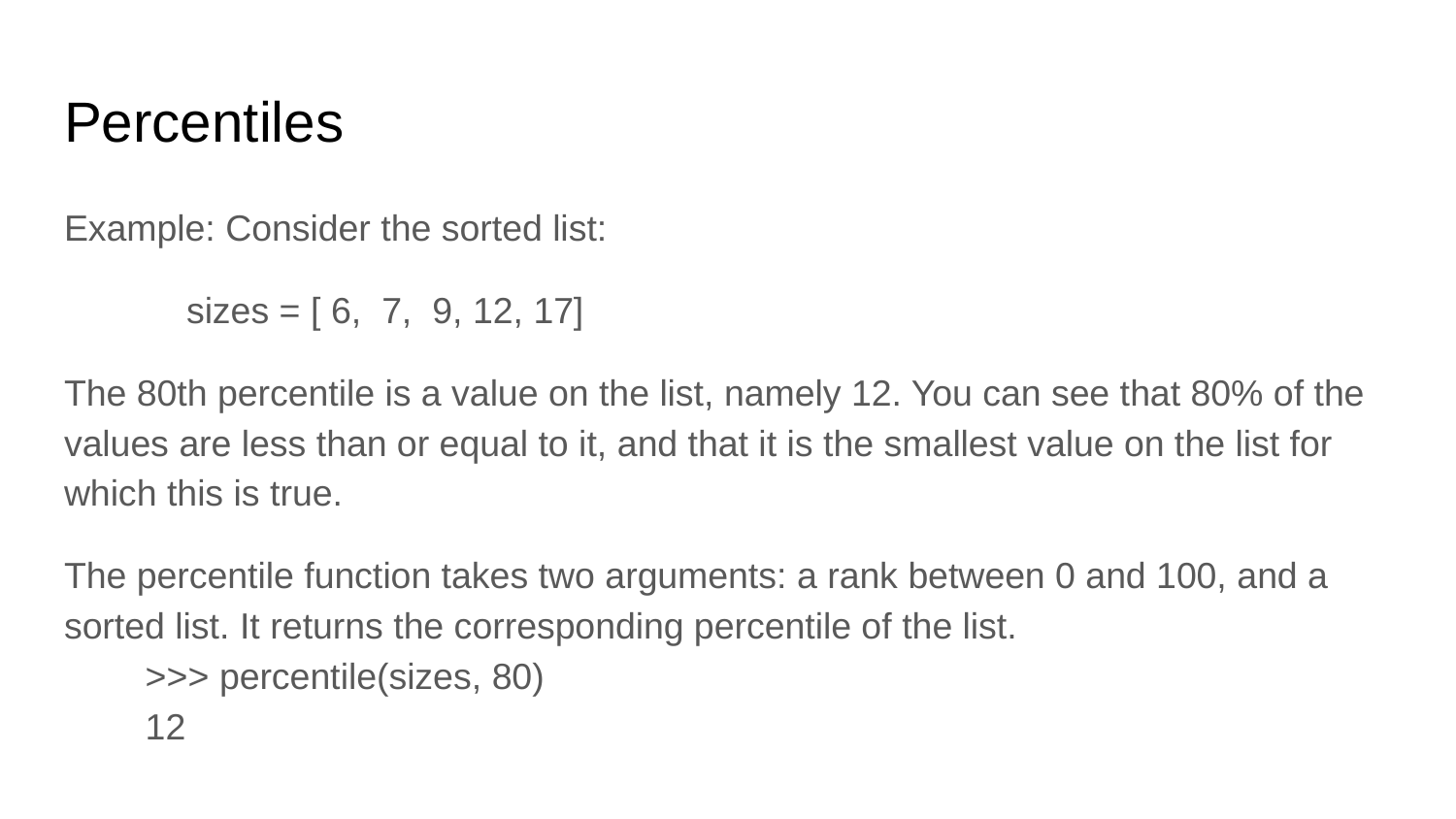

# Percentiles
Example: Consider the sorted list:
            sizes = [ 6,  7,  9, 12, 17]
The 80th percentile is a value on the list, namely 12. You can see that 80% of the values are less than or equal to it, and that it is the smallest value on the list for which this is true.
The percentile function takes two arguments: a rank between 0 and 100, and a sorted list. It returns the corresponding percentile of the list.
        >>> percentile(sizes, 80)
        12